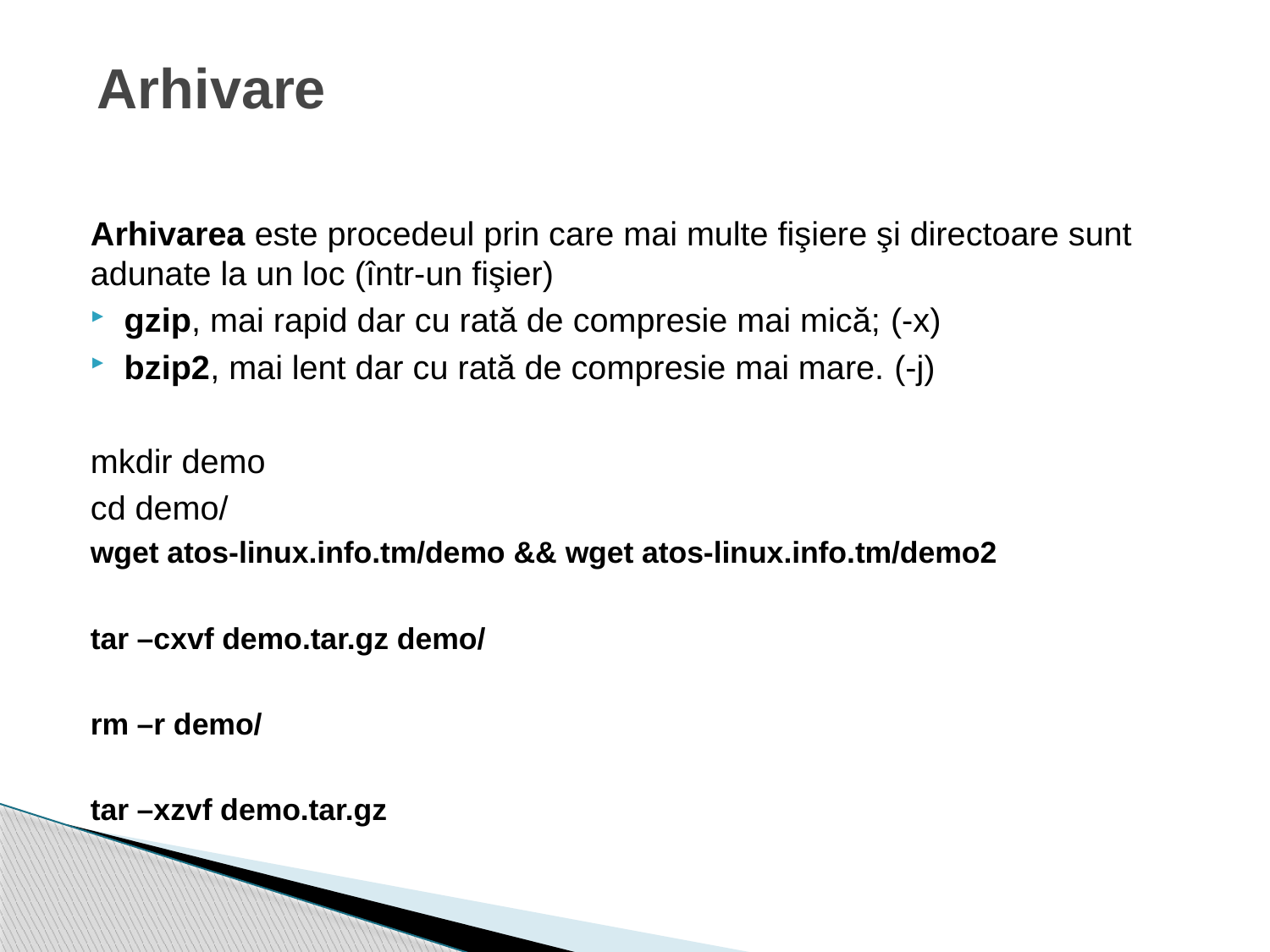

# Arhivare
Arhivarea este procedeul prin care mai multe fişiere şi directoare sunt adunate la un loc (într-un fişier)
gzip, mai rapid dar cu rată de compresie mai mică; (-x)
bzip2, mai lent dar cu rată de compresie mai mare. (-j)

mkdir demo
cd demo/
wget atos-linux.info.tm/demo && wget atos-linux.info.tm/demo2

tar –cxvf demo.tar.gz demo/

rm –r demo/

tar –xzvf demo.tar.gz